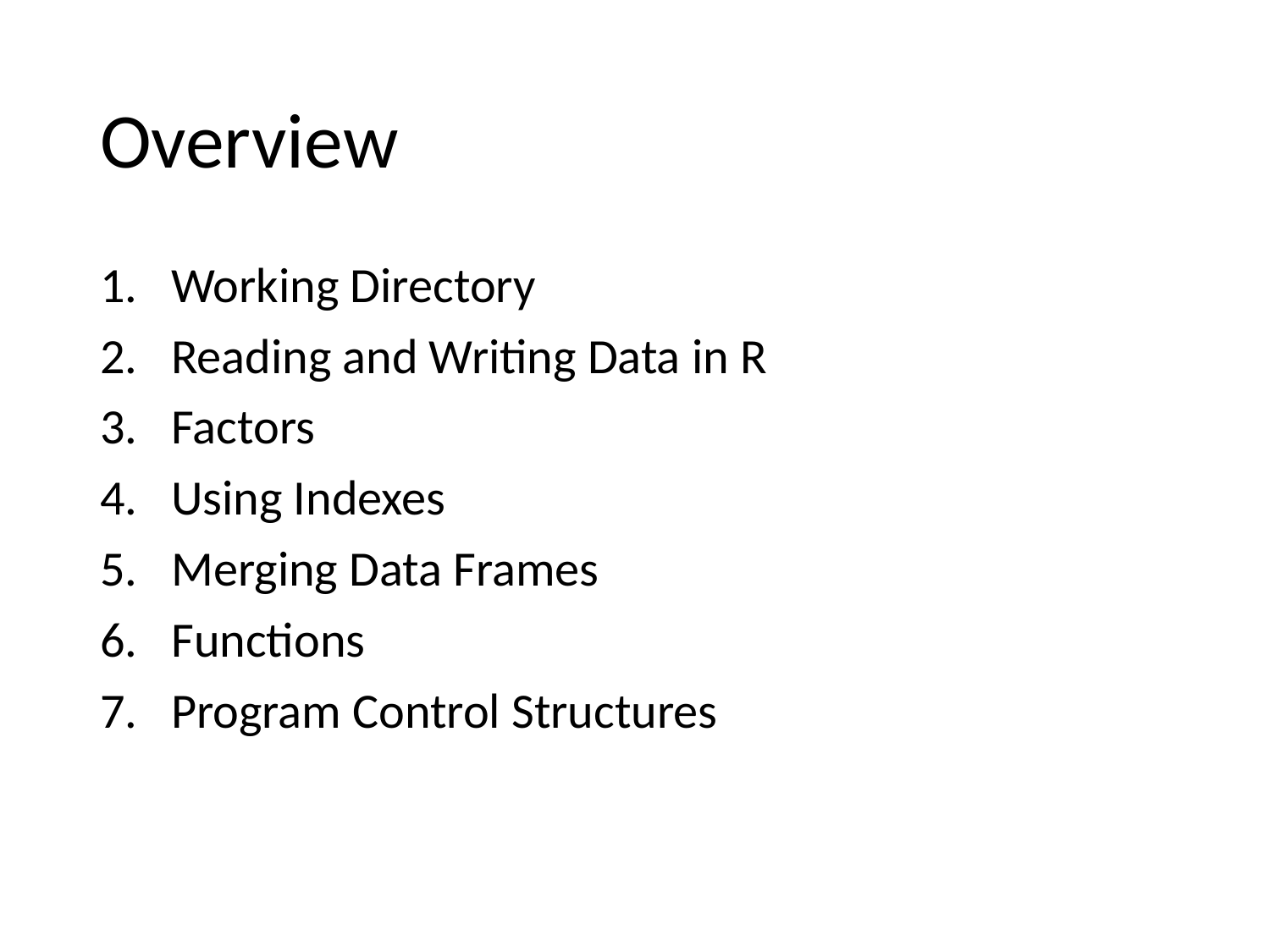

# Overview
Working Directory
Reading and Writing Data in R
Factors
Using Indexes
Merging Data Frames
Functions
Program Control Structures